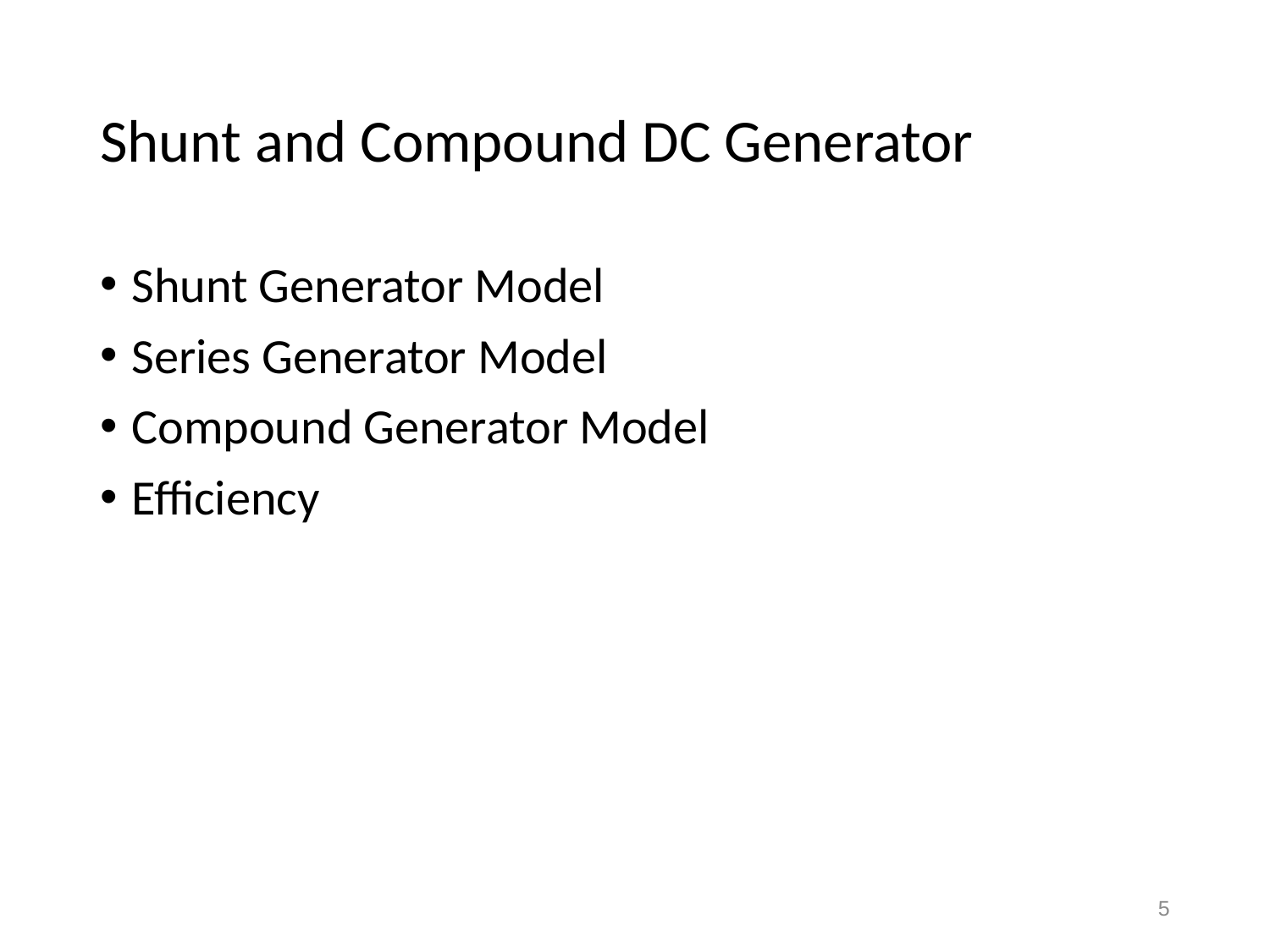

# Shunt and Compound DC Generator
Shunt Generator Model
Series Generator Model
Compound Generator Model
Efficiency
5